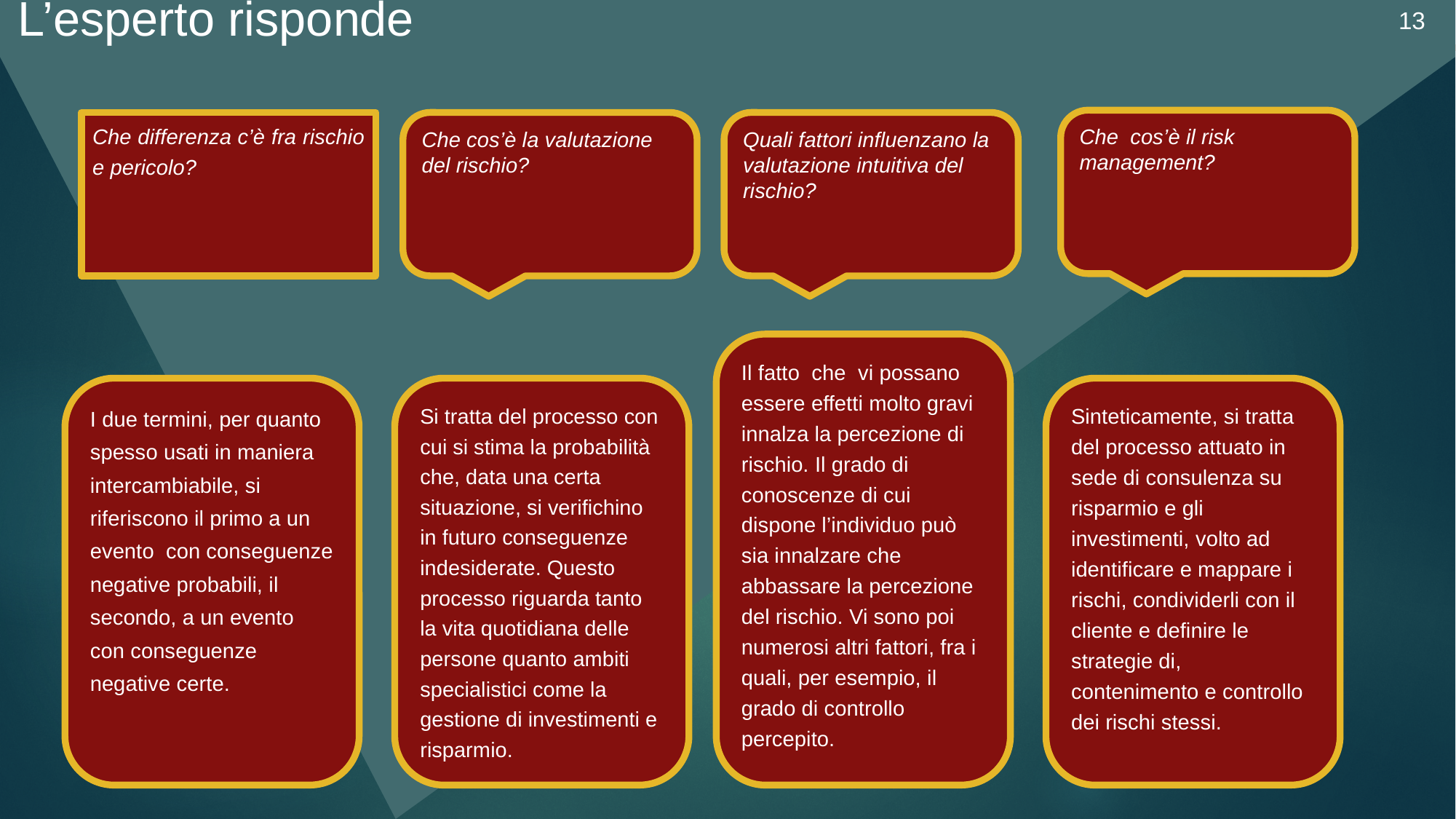

13
L’esperto risponde
Funzionamento
SVG, al clic sulle domande si aprono i box di risposta.

 un
Che  cos’è il risk management?
Che differenza c’è fra rischio e pericolo?

Che cos’è la valutazione del rischio?

Quali fattori influenzano la valutazione intuitiva del rischio?
Il fatto  che  vi possano essere effetti molto gravi  innalza la percezione di rischio. Il grado di conoscenze di cui dispone l’individuo può sia innalzare che abbassare la percezione del rischio. Vi sono poi numerosi altri fattori, fra i quali, per esempio, il grado di controllo percepito.
I due termini, per quanto spesso usati in maniera intercambiabile, si riferiscono il primo a un evento  con conseguenze negative probabili, il secondo, a un evento con conseguenze negative certe.
Si tratta del processo con cui si stima la probabilità che, data una certa situazione, si verifichino in futuro conseguenze indesiderate. Questo processo riguarda tanto  la vita quotidiana delle persone quanto ambiti specialistici come la gestione di investimenti e risparmio.
Sinteticamente, si tratta del processo attuato in sede di consulenza su risparmio e gli investimenti, volto ad identificare e mappare i rischi, condividerli con il cliente e definire le strategie di, contenimento e controllo dei rischi stessi.